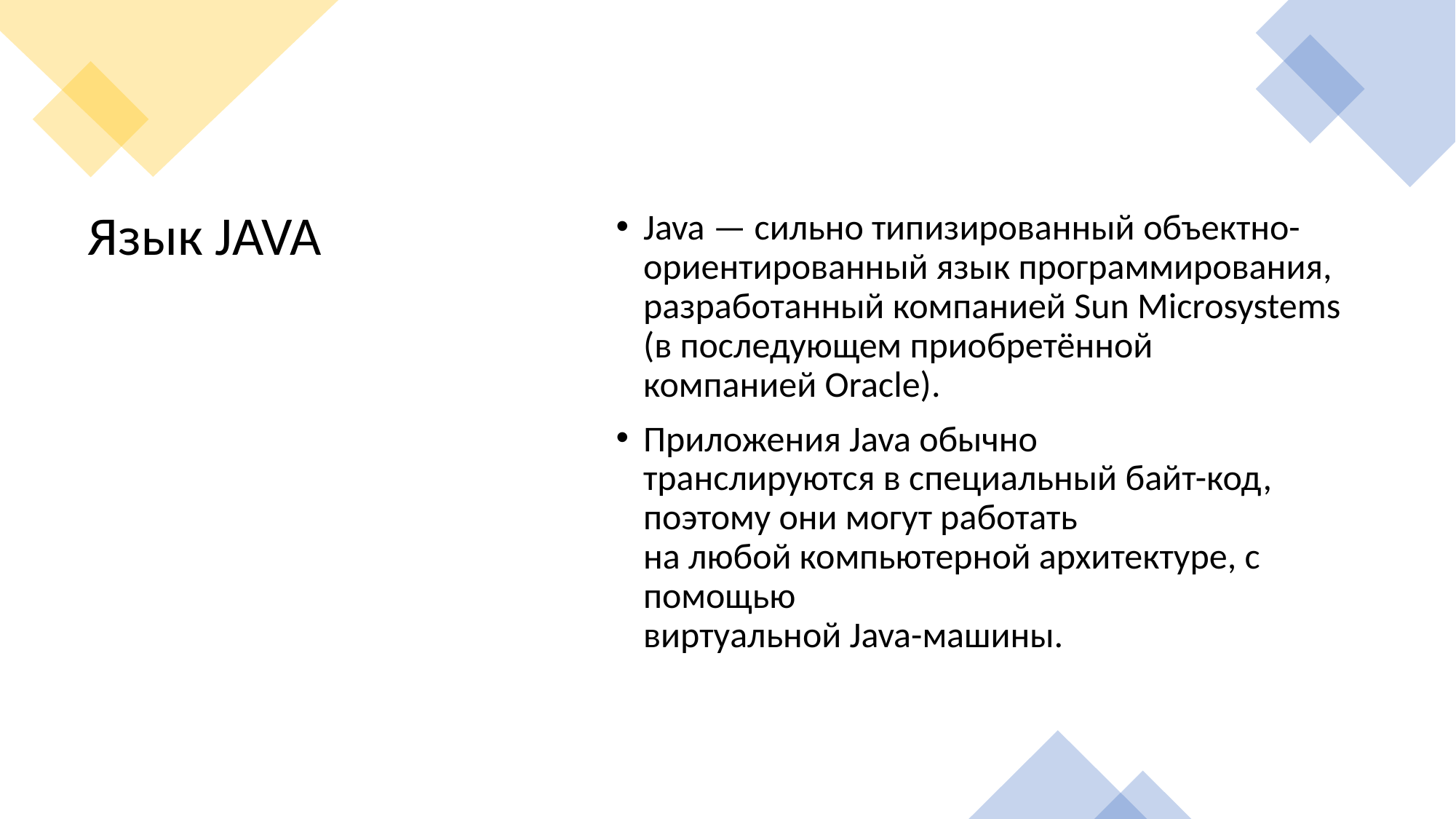

Java — сильно типизированный объектно-ориентированный язык программирования, разработанный компанией Sun Microsystems 
(в последующем приобретённой компанией Oracle).
Приложения Java обычно 
транслируются в специальный байт-код, поэтому они могут работать
на любой компьютерной архитектуре, с помощью 
виртуальной Java-машины.

# Язык JAVA

2